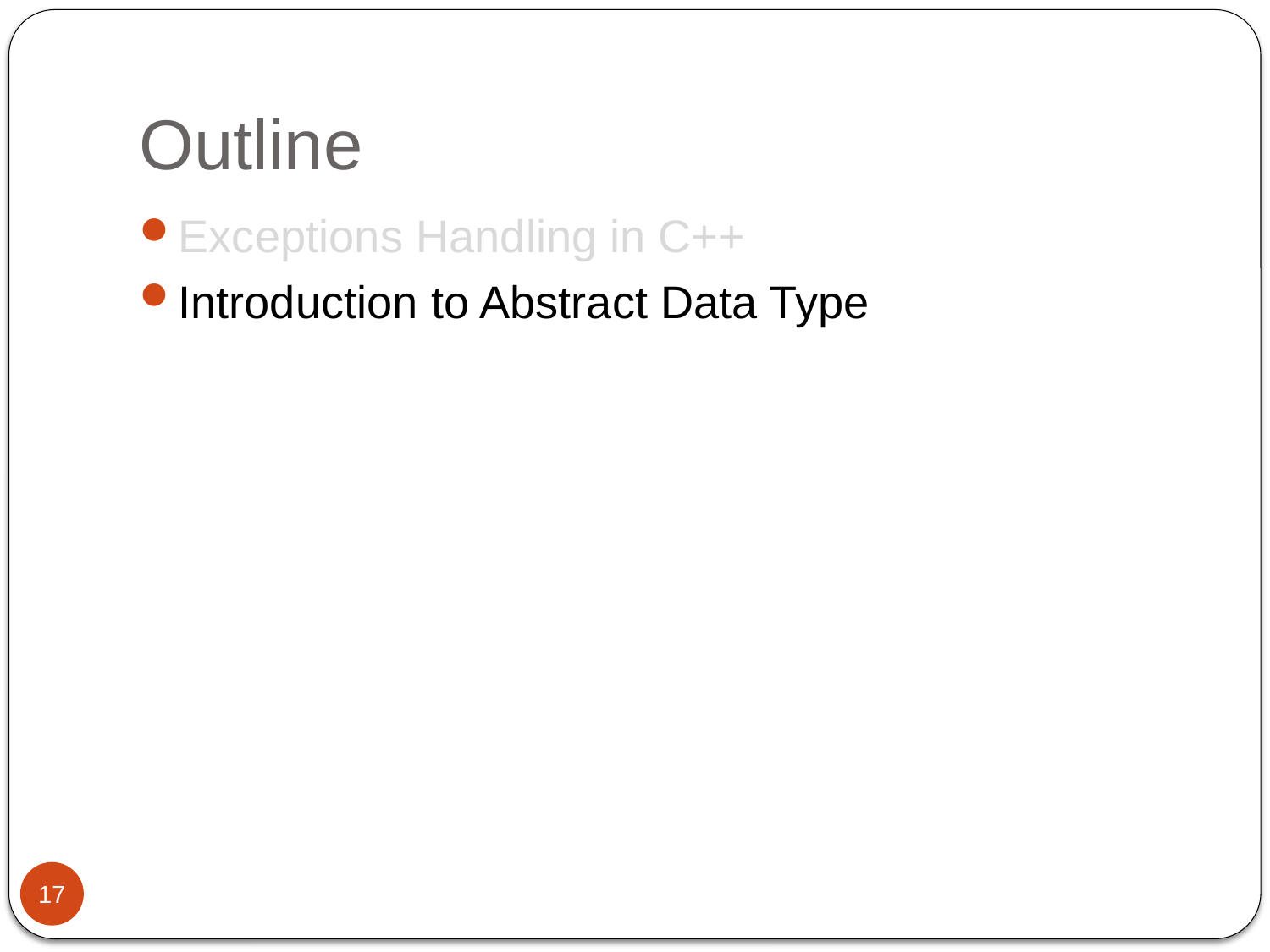

# Outline
Exceptions Handling in C++
Introduction to Abstract Data Type

17